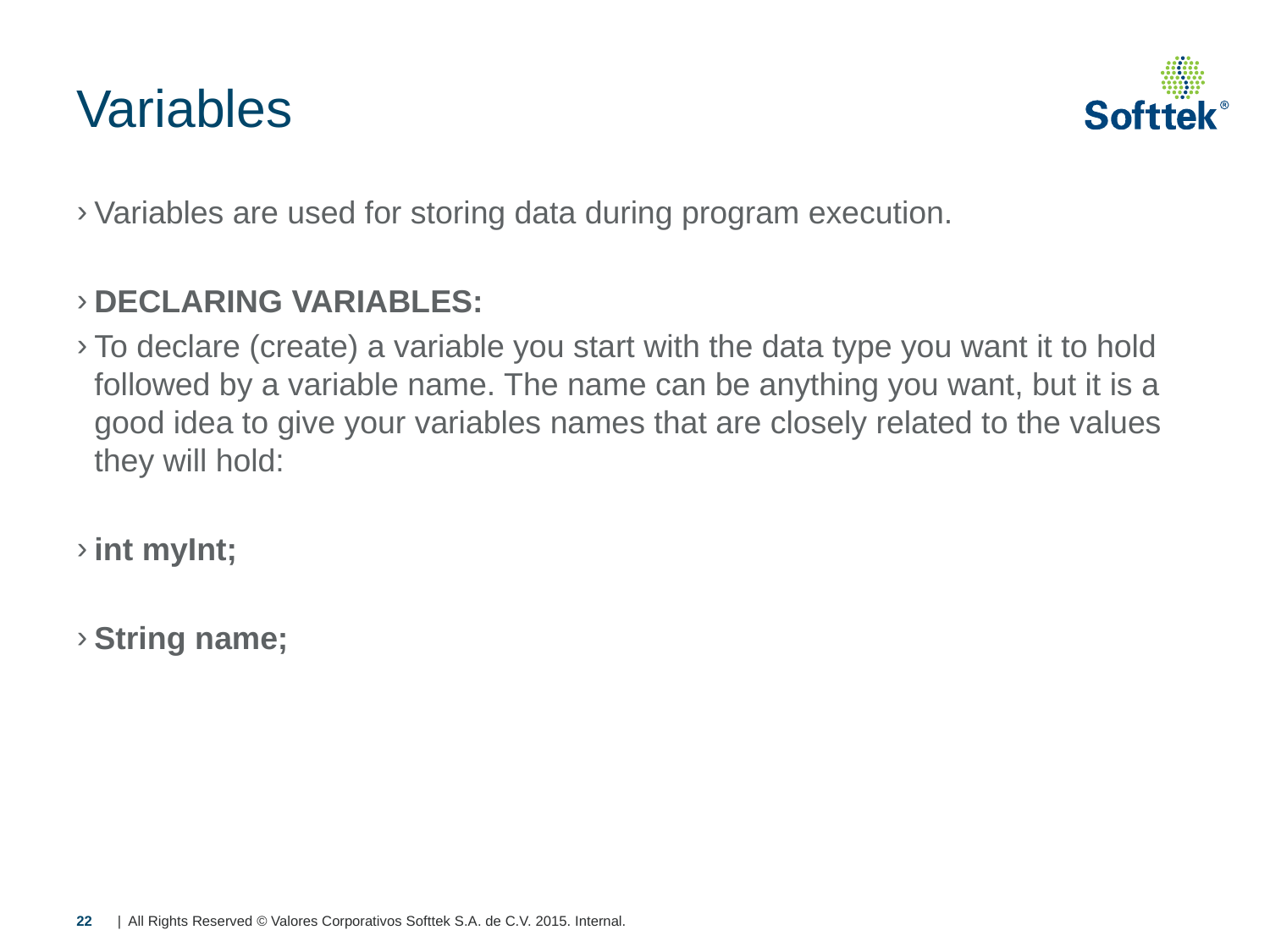

# Variables
Variables are used for storing data during program execution.

DECLARING VARIABLES:
To declare (create) a variable you start with the data type you want it to hold followed by a variable name. The name can be anything you want, but it is a good idea to give your variables names that are closely related to the values they will hold:

int myInt;

String name;
22